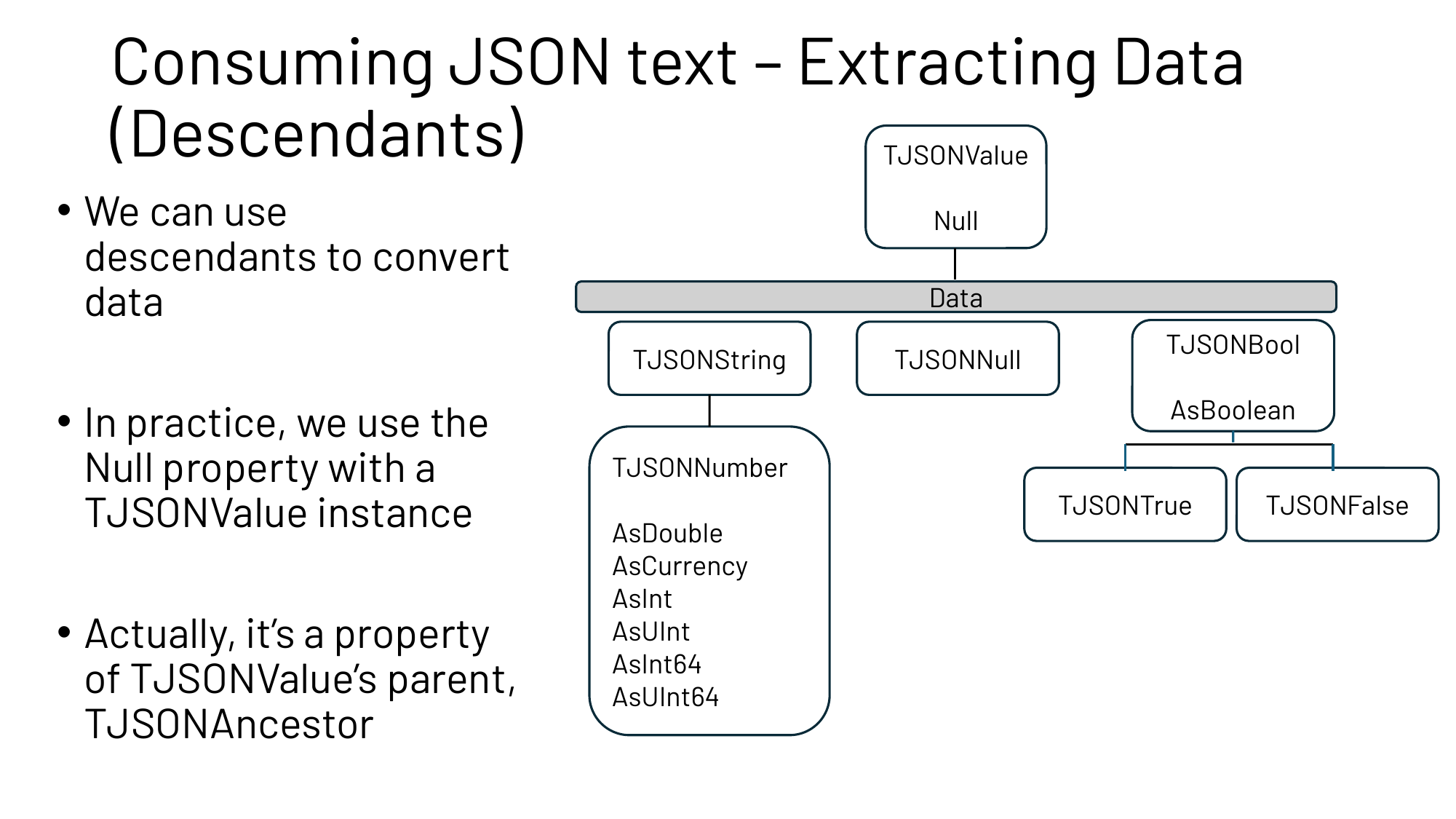

# Consuming JSON text – Extracting Data (Descendants)
TJSONValue

Null
We can use  descendants to convert data

In practice, we use the Null property with a TJSONValue instance

Actually, it’s a property of TJSONValue’s parent, TJSONAncestor
Data
TJSONBool

AsBoolean
TJSONString
TJSONNull
TJSONNumber

AsDouble
AsCurrency
AsInt
AsUInt
AsInt64
AsUInt64
TJSONTrue
TJSONFalse